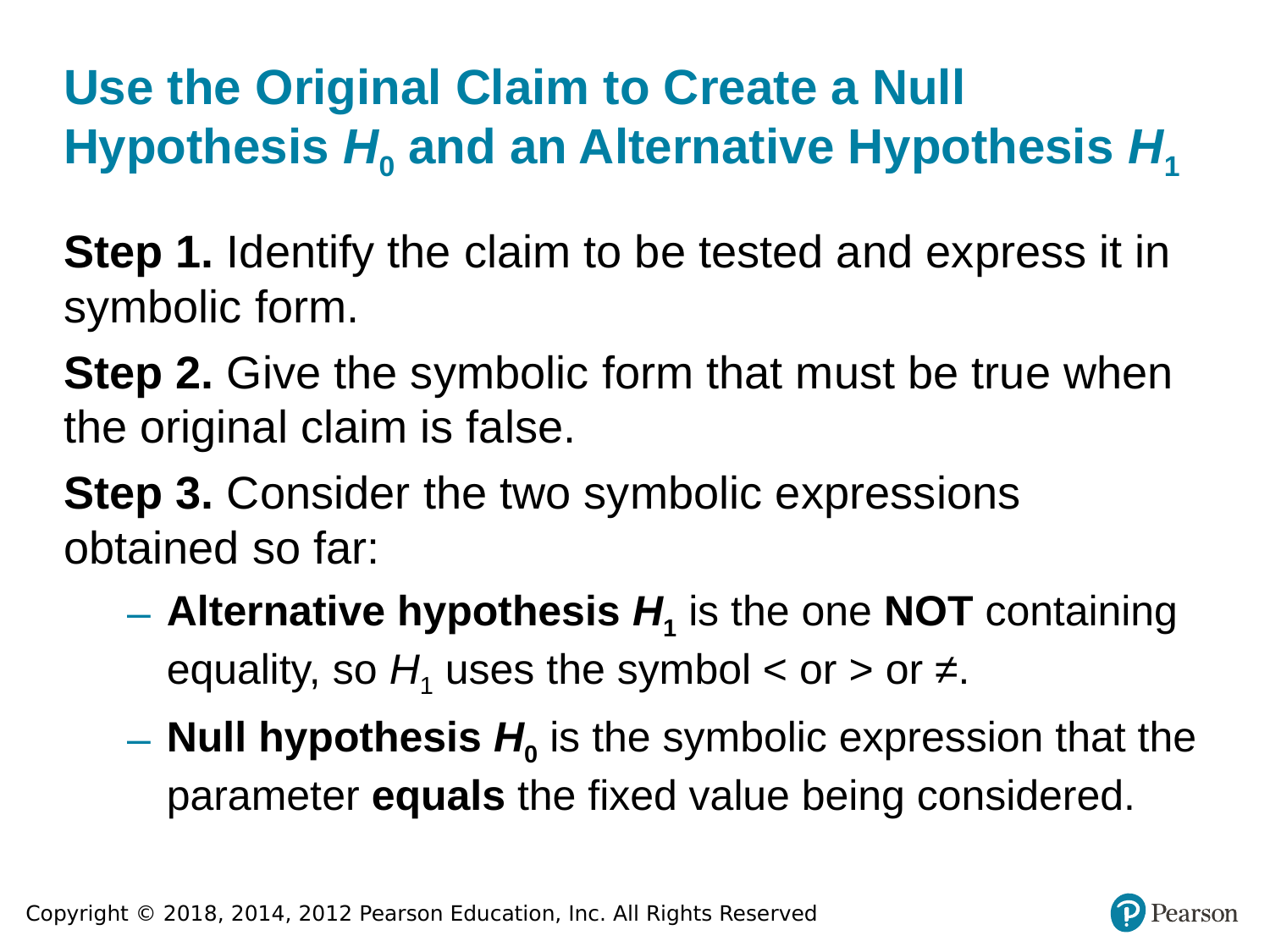

# Use the Original Claim to Create a Null Hypothesis H0 and an Alternative Hypothesis H1
Step 1. Identify the claim to be tested and express it in symbolic form.
Step 2. Give the symbolic form that must be true when the original claim is false.
Step 3. Consider the two symbolic expressions obtained so far:
Alternative hypothesis H1 is the one NOT containing equality, so H1 uses the symbol < or > or ≠.
Null hypothesis H0 is the symbolic expression that the parameter equals the fixed value being considered.